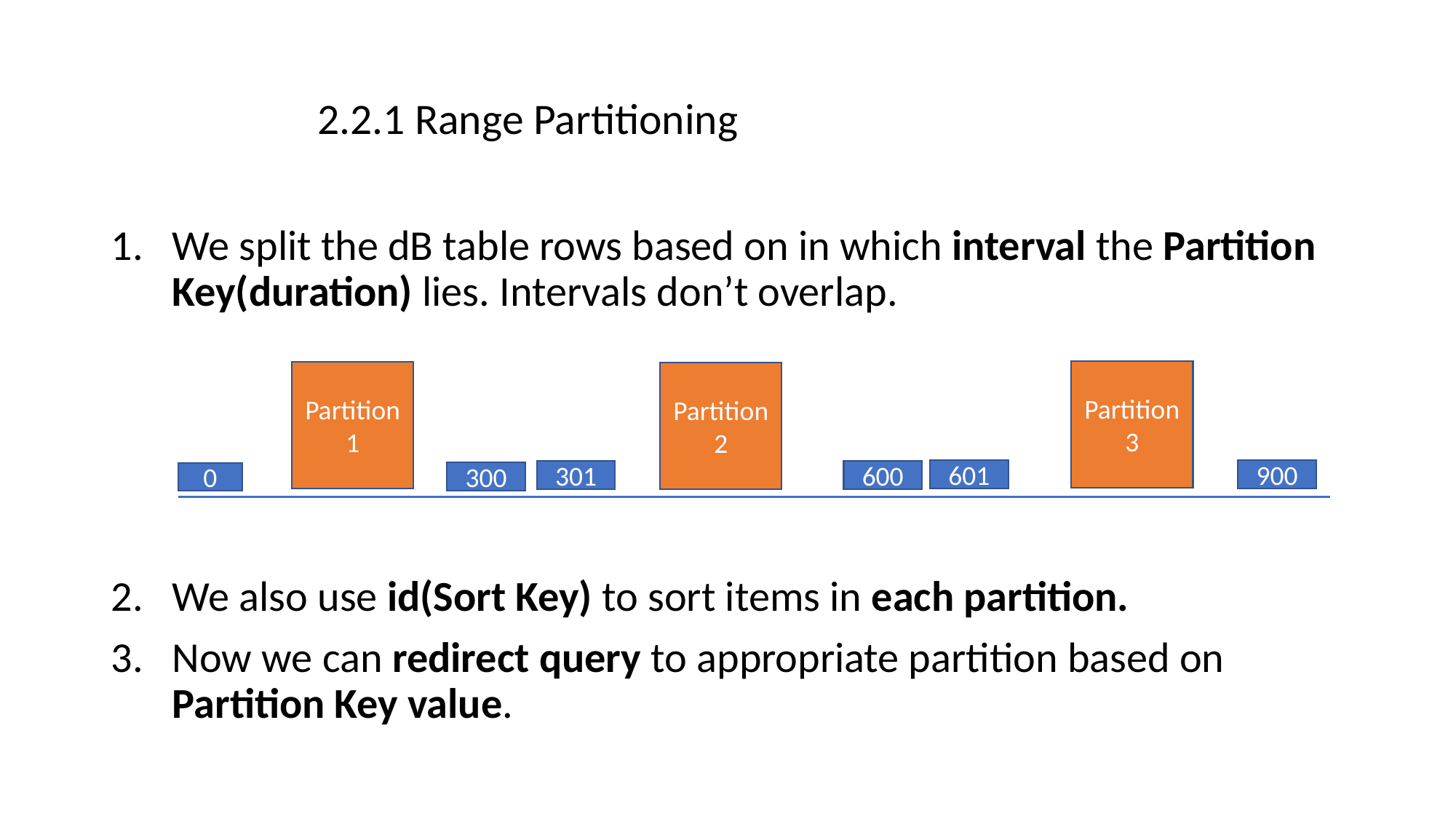

# 2.2.1 Range Partitioning
We split the dB table rows based on in which interval the Partition Key(duration) lies. Intervals don’t overlap.

We also use id(Sort Key) to sort items in each partition.
Now we can redirect query to appropriate partition based on Partition Key value.
Partition3
Partition1
Partition2
601
900
301
600
300
0